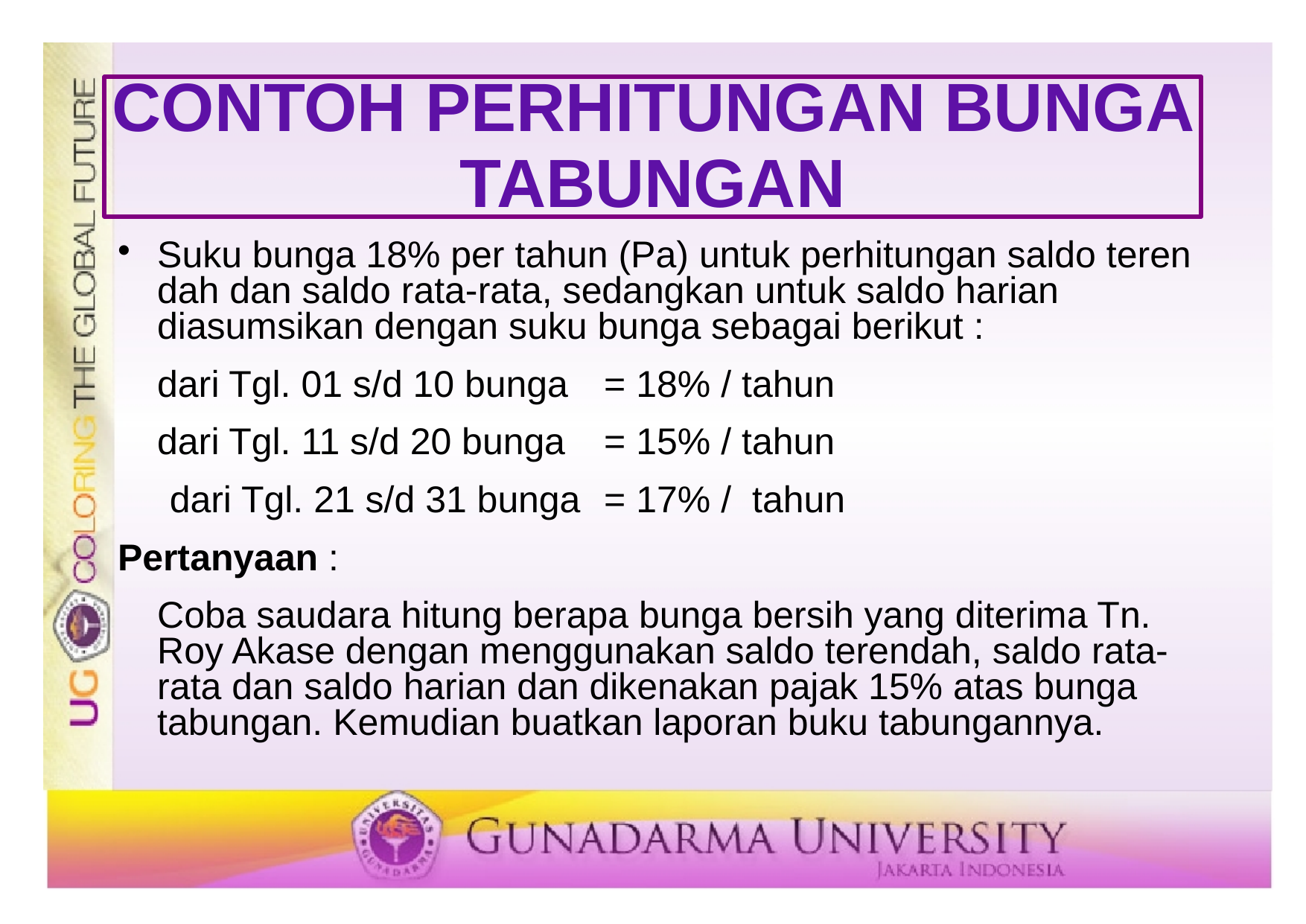

# CONTOH PERHITUNGAN BUNGA TABUNGAN
Suku bunga 18% per tahun (Pa) untuk perhitungan saldo teren­dah dan saldo rata-rata, sedangkan untuk saldo harian diasumsikan dengan suku bunga sebagai berikut :
	dari Tgl. 01 s/d 10 bunga	= 18% / tahun
	dari Tgl. 11 s/d 20 bunga	= 15% / tahun
     dari Tgl. 21 s/d 31 bunga	= 17% /  tahun
Pertanyaan :
	Coba saudara hitung berapa bunga bersih yang diterima Tn. Roy Akase dengan menggunakan saldo terendah, saldo rata-rata dan saldo harian dan dikenakan pajak 15% atas bunga tabungan. Kemudian buatkan laporan buku tabungannya.